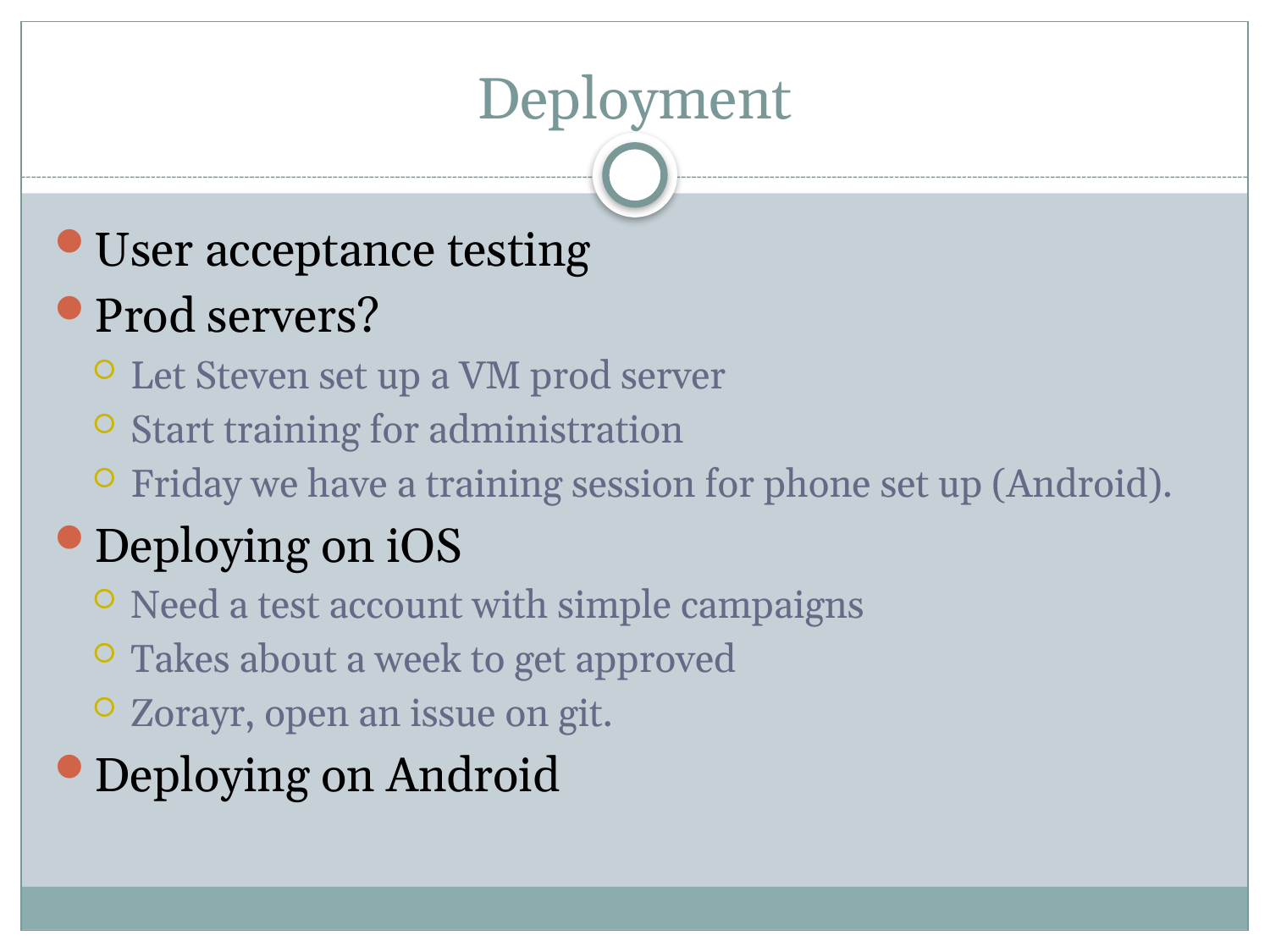

# Deployment
User acceptance testing
Prod servers?
Let Steven set up a VM prod server
Start training for administration
Friday we have a training session for phone set up (Android).
Deploying on iOS
Need a test account with simple campaigns
Takes about a week to get approved
Zorayr, open an issue on git.
Deploying on Android